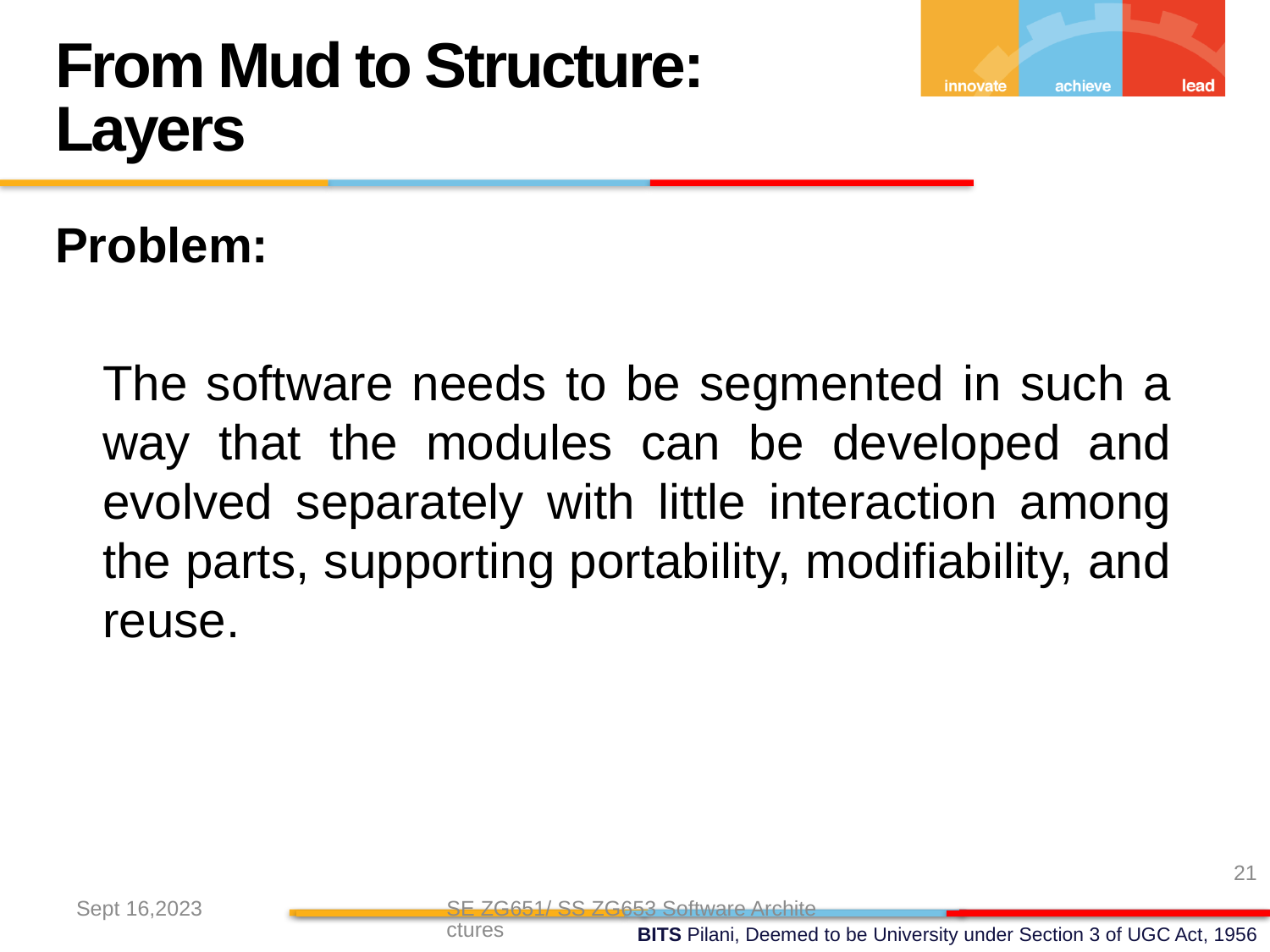

From Mud to Structure: Layers
Problem:

	The software needs to be segmented in such a way that the modules can be developed and evolved separately with little interaction among the parts, supporting portability, modifiability, and reuse.
21
Sept 16,2023
SE ZG651/ SS ZG653 Software Architectures